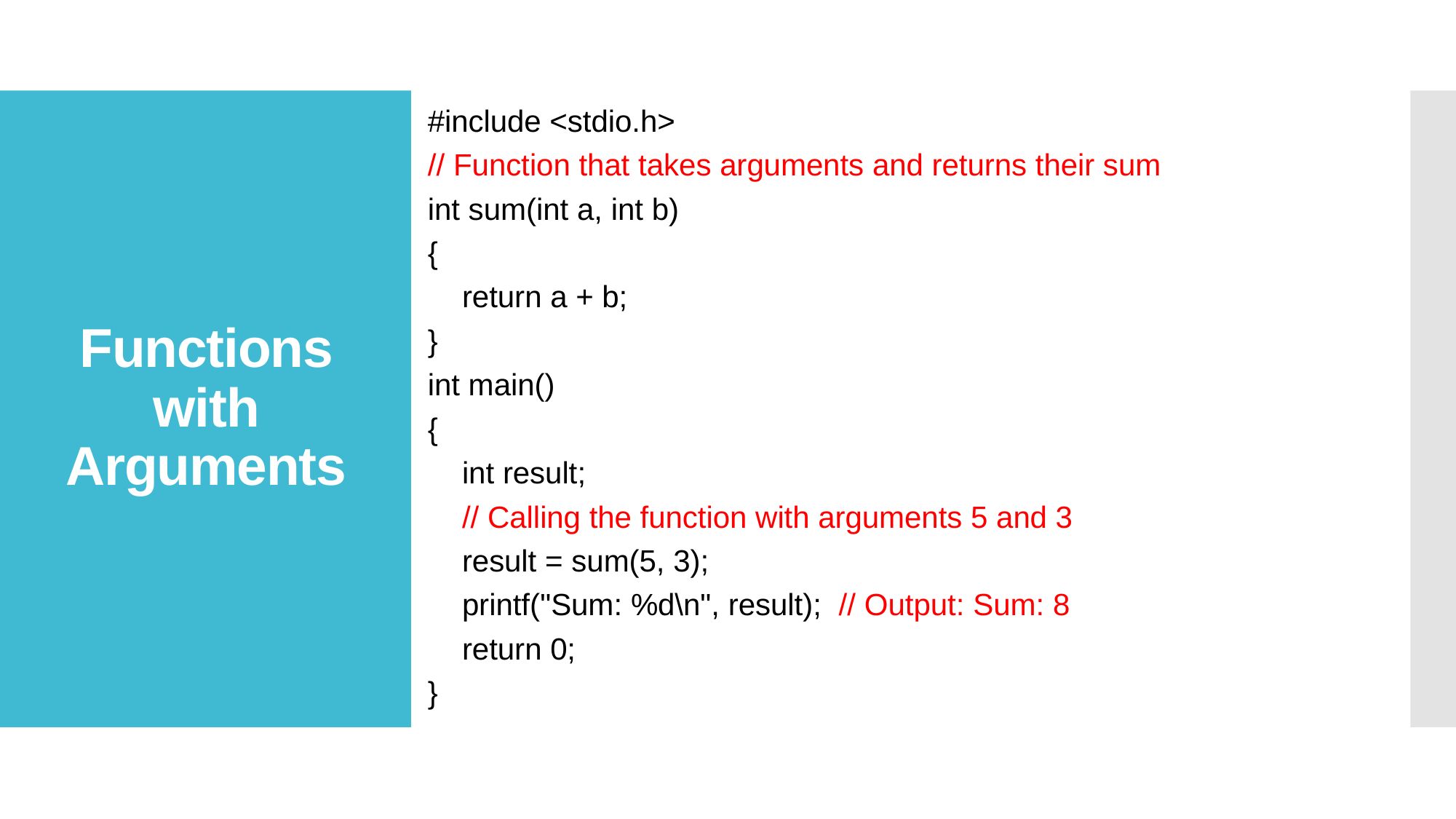

#include <stdio.h>
// Function that takes arguments and returns their sum
int sum(int a, int b)
{
    return a + b;
}
int main()
{
    int result;
    // Calling the function with arguments 5 and 3
    result = sum(5, 3);
    printf("Sum: %d\n", result);  // Output: Sum: 8
    return 0;
}
# Functions with Arguments